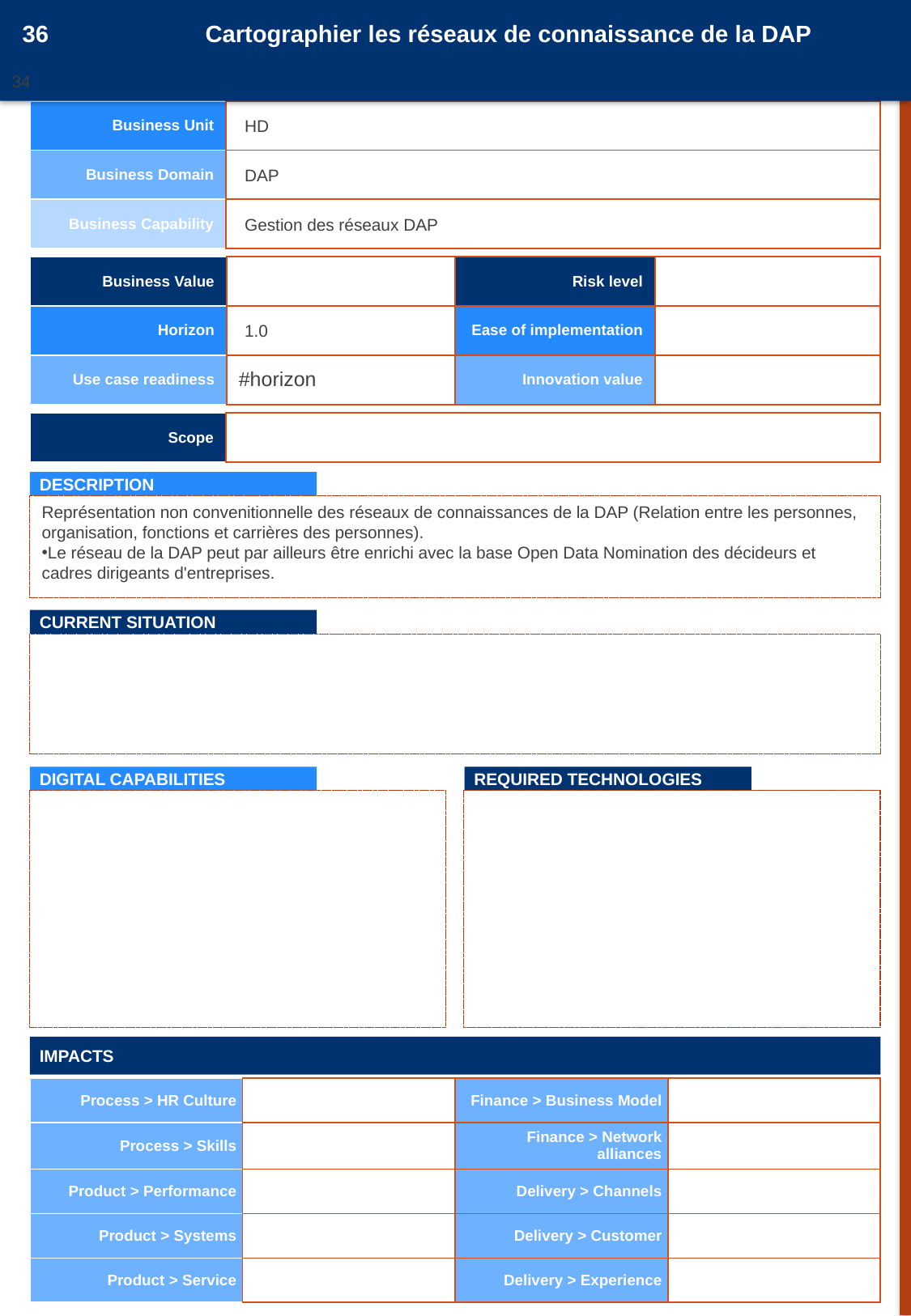

36
Cartographier les réseaux de connaissance de la DAP
34
20161050

| Business Unit |  |
| --- | --- |
| Business Domain |  |
| Business Capability |  |
HD
DAP
Gestion des réseaux DAP
| Business Value |  | Risk level |  |
| --- | --- | --- | --- |
| Horizon |  | Ease of implementation |  |
| Use case readiness | #horizon | Innovation value |  |

1.0

| Scope |  |
| --- | --- |

DESCRIPTION
Représentation non convenitionnelle des réseaux de connaissances de la DAP (Relation entre les personnes, organisation, fonctions et carrières des personnes).
Le réseau de la DAP peut par ailleurs être enrichi avec la base Open Data Nomination des décideurs et cadres dirigeants d'entreprises.
CURRENT SITUATION

DIGITAL CAPABILITIES
REQUIRED TECHNOLOGIES

IMPACTS

| Process > HR Culture |  | Finance > Business Model |  |
| --- | --- | --- | --- |
| Process > Skills |  | Finance > Network alliances |  |
| Product > Performance |  | Delivery > Channels |  |
| Product > Systems |  | Delivery > Customer |  |
| Product > Service |  | Delivery > Experience |  |